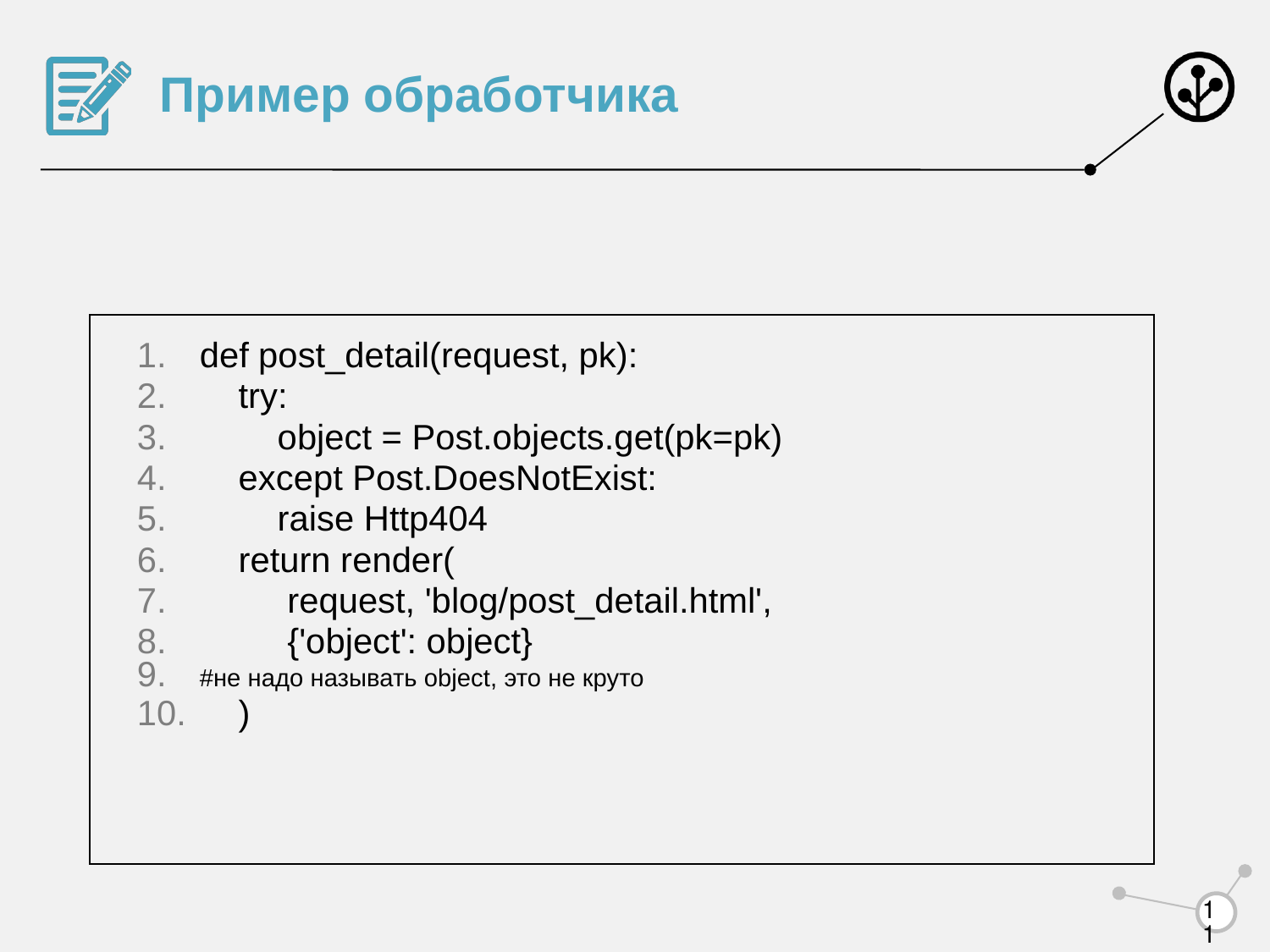

# Пример обработчика

def post_detail(request, pk):
    try:
        object = Post.objects.get(pk=pk)
    except Post.DoesNotExist:
        raise Http404
    return render(
         request, 'blog/post_detail.html',
         {'object': object}
#не надо называть object, это не круто
    )
11